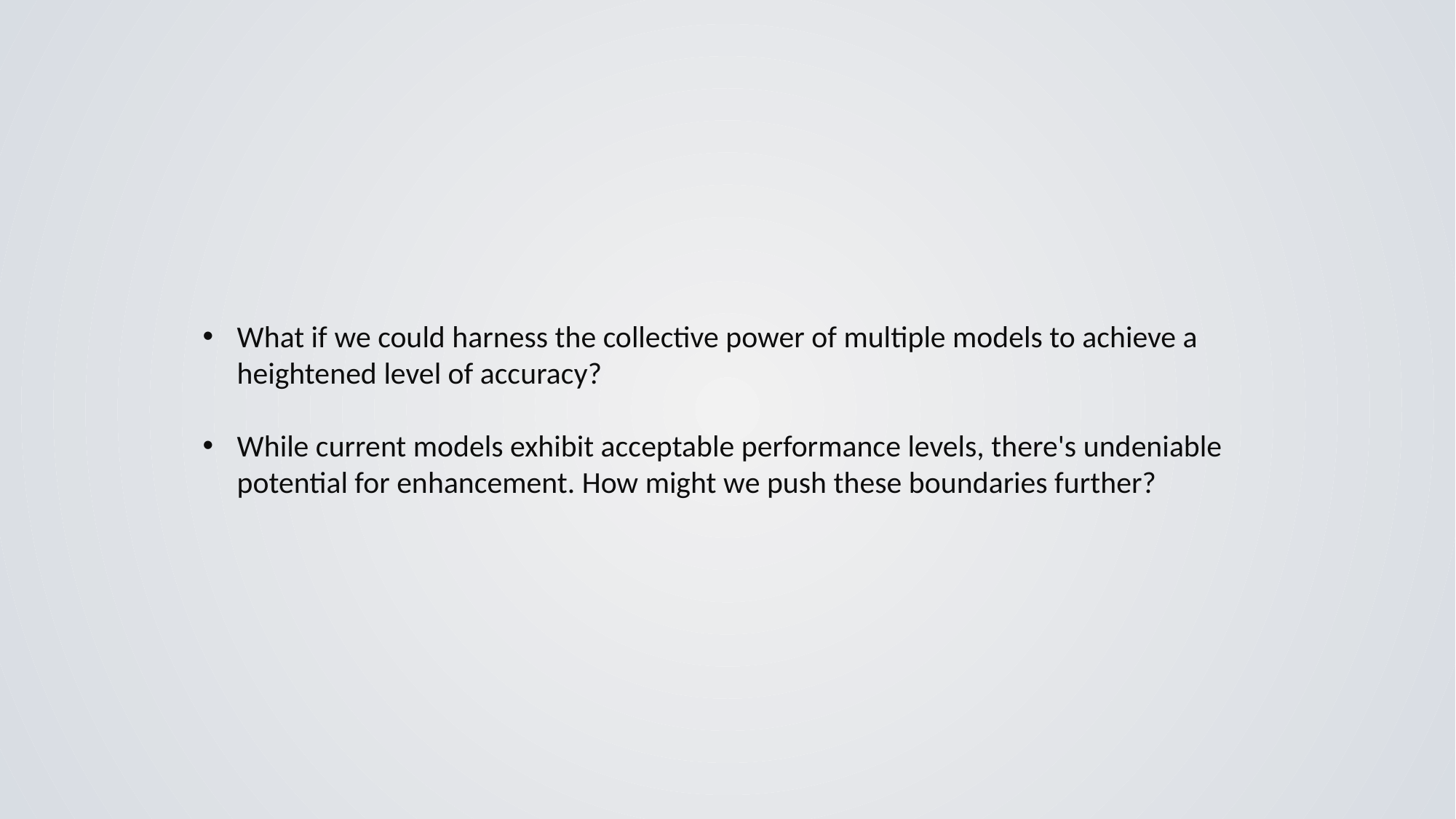

What if we could harness the collective power of multiple models to achieve a heightened level of accuracy?

While current models exhibit acceptable performance levels, there's undeniable potential for enhancement. How might we push these boundaries further?